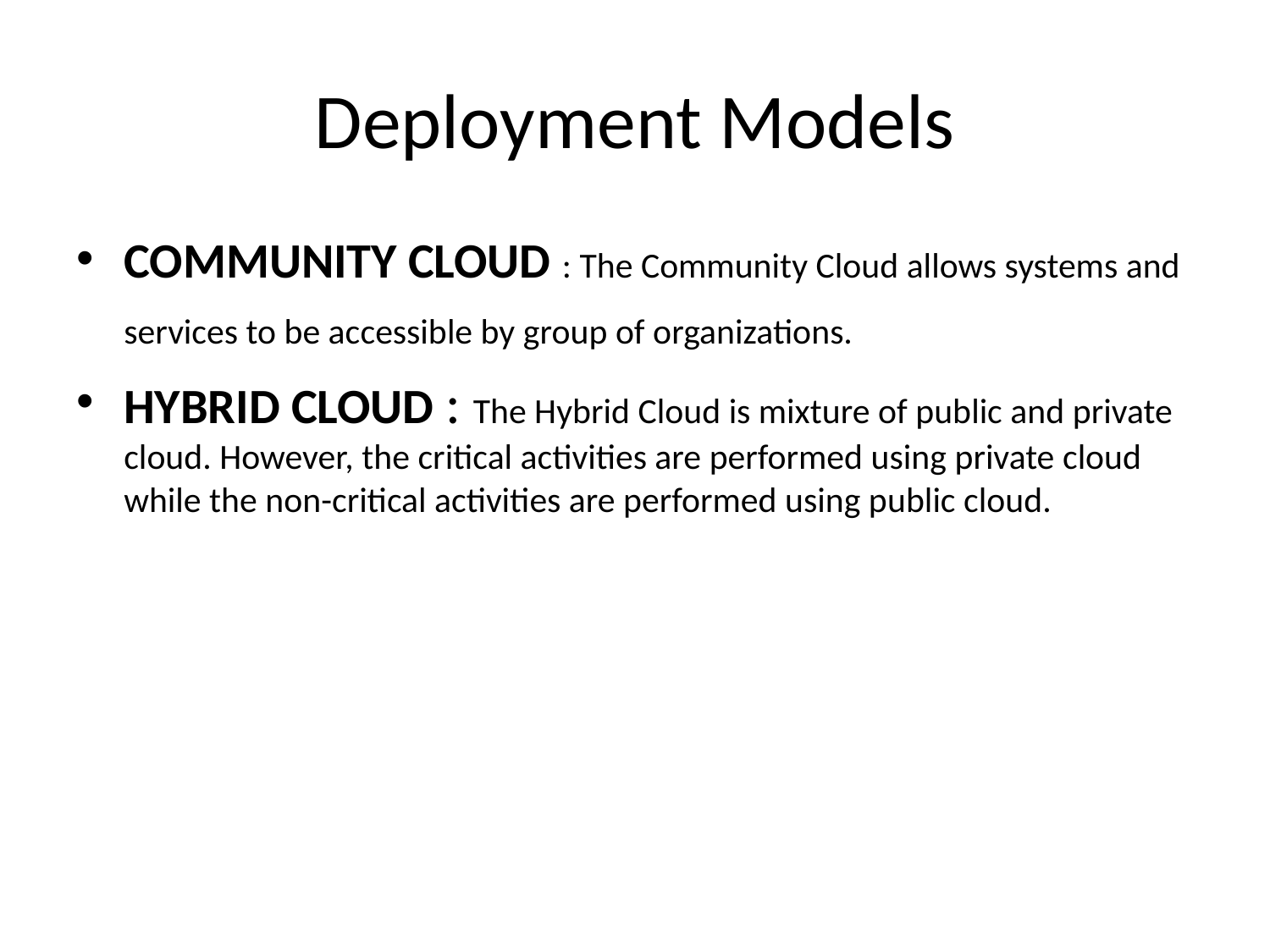

# Deployment Models
COMMUNITY CLOUD : The Community Cloud allows systems and services to be accessible by group of organizations.
HYBRID CLOUD : The Hybrid Cloud is mixture of public and private cloud. However, the critical activities are performed using private cloud while the non-critical activities are performed using public cloud.